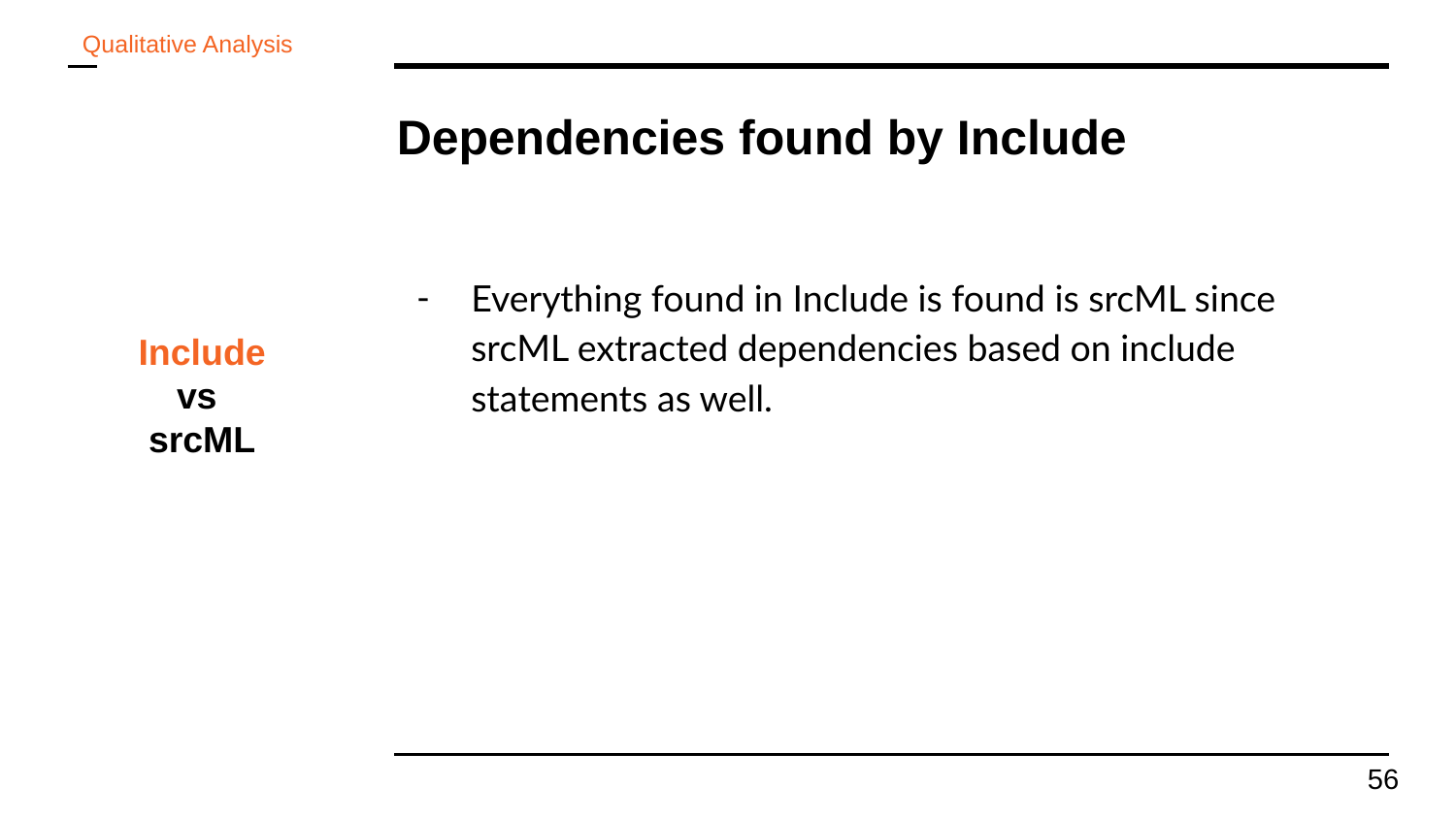

Qualitative Analysis
# Dependencies found by Include
Everything found in Include is found is srcML since srcML extracted dependencies based on include statements as well.
Include
vs
srcML
56